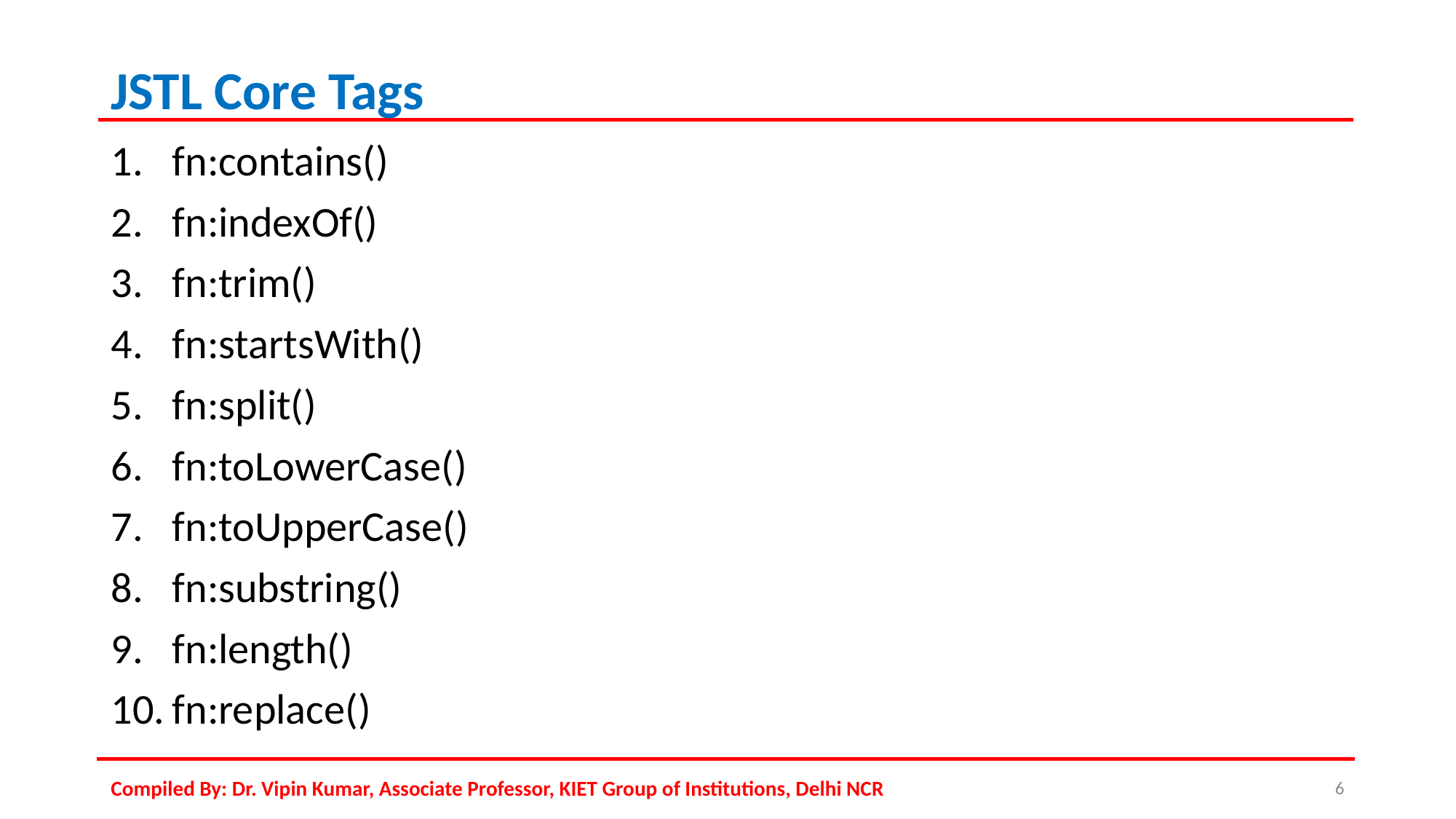

# JSTL Core Tags
fn:contains()
fn:indexOf()
fn:trim()
fn:startsWith()
fn:split()
fn:toLowerCase()
fn:toUpperCase()
fn:substring()
fn:length()
fn:replace()
Compiled By: Dr. Vipin Kumar, Associate Professor, KIET Group of Institutions, Delhi NCR
6